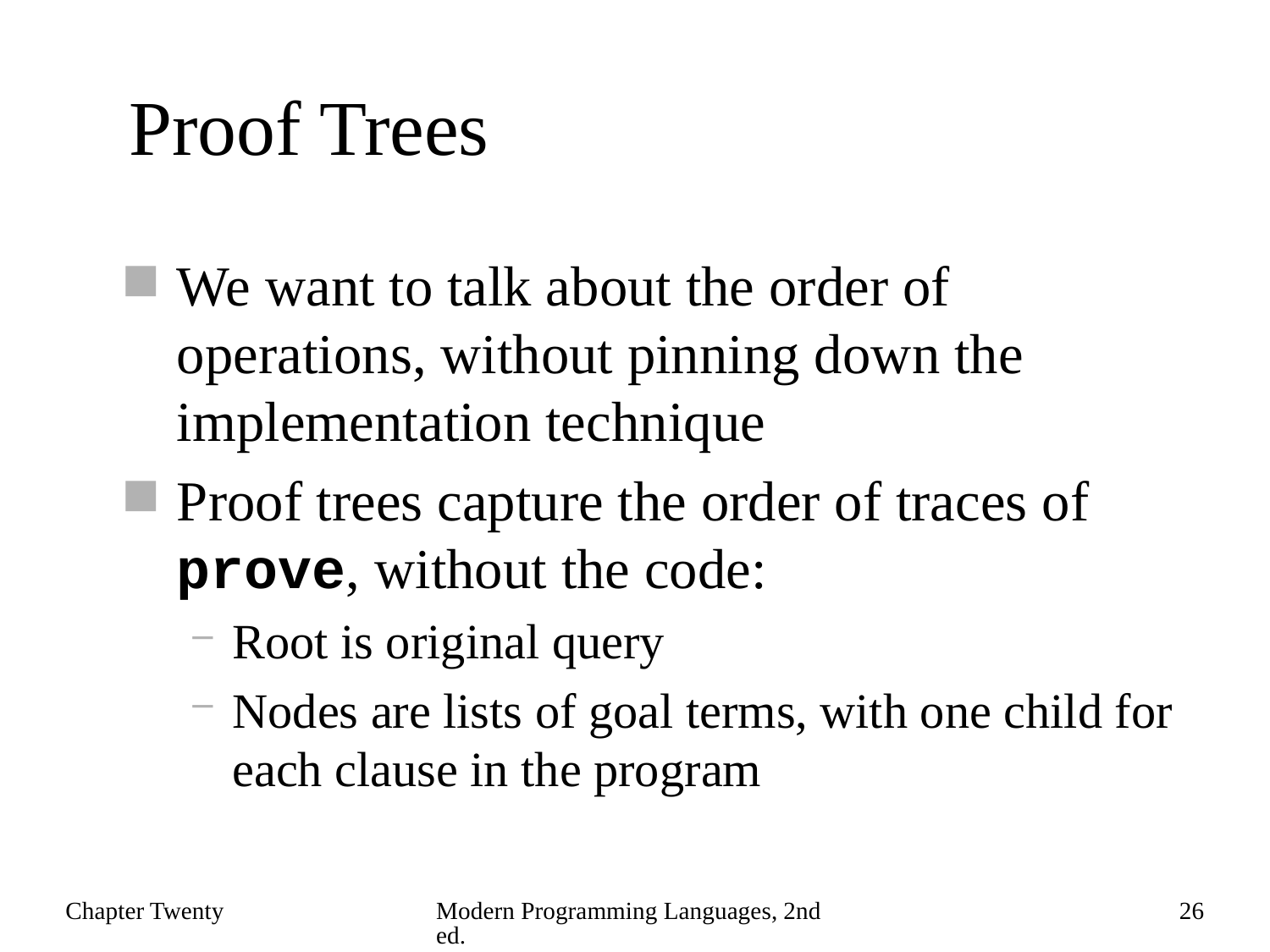

# Proof Trees
We want to talk about the order of operations, without pinning down the implementation technique
Proof trees capture the order of traces of prove, without the code:
Root is original query
Nodes are lists of goal terms, with one child for each clause in the program
Chapter Twenty
Modern Programming Languages, 2nd ed.
26